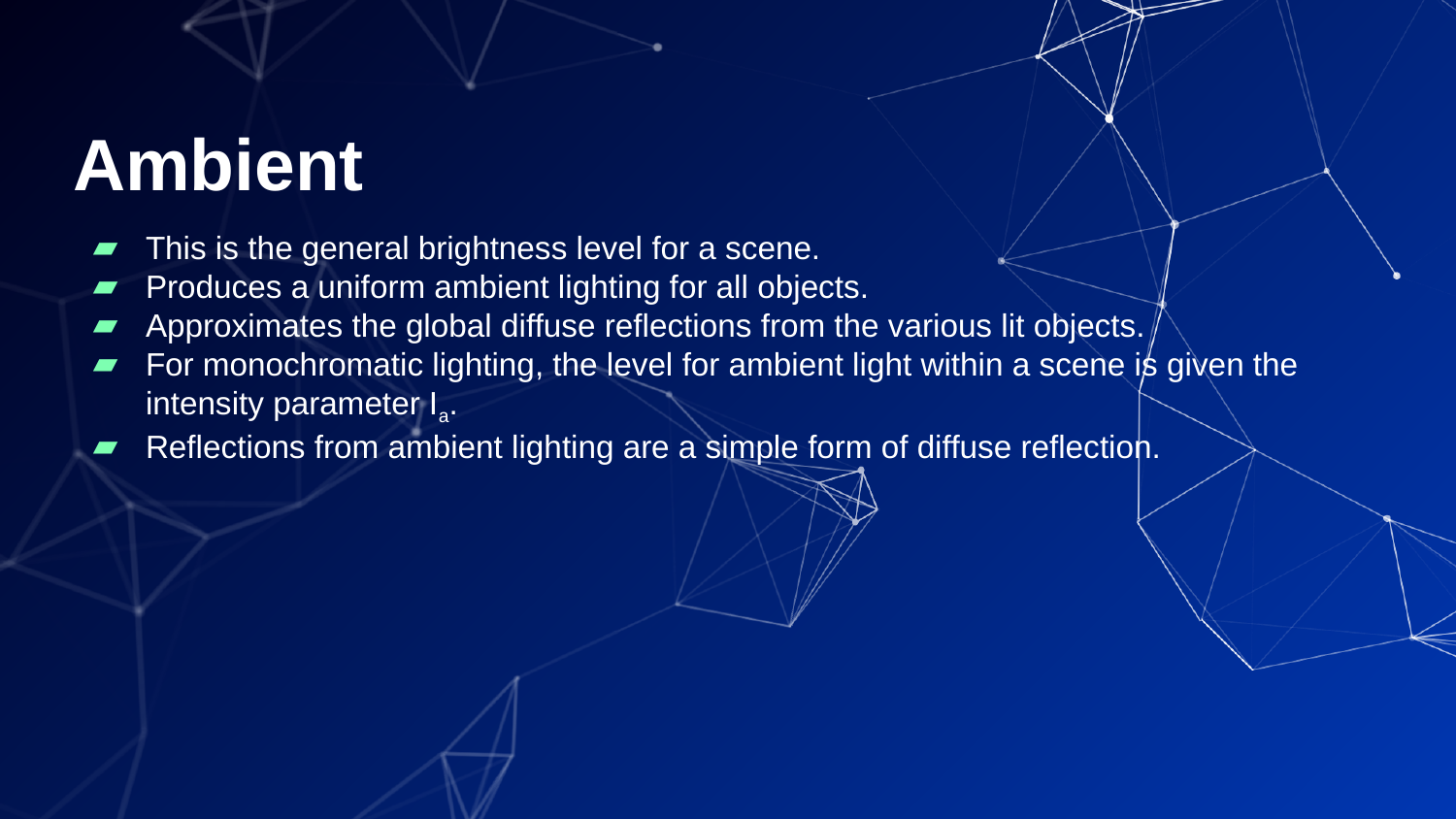

# Ambient
This is the general brightness level for a scene.
Produces a uniform ambient lighting for all objects.
Approximates the global diffuse reflections from the various lit objects.
For monochromatic lighting, the level for ambient light within a scene is given the intensity parameter Ia.
Reflections from ambient lighting are a simple form of diffuse reflection.